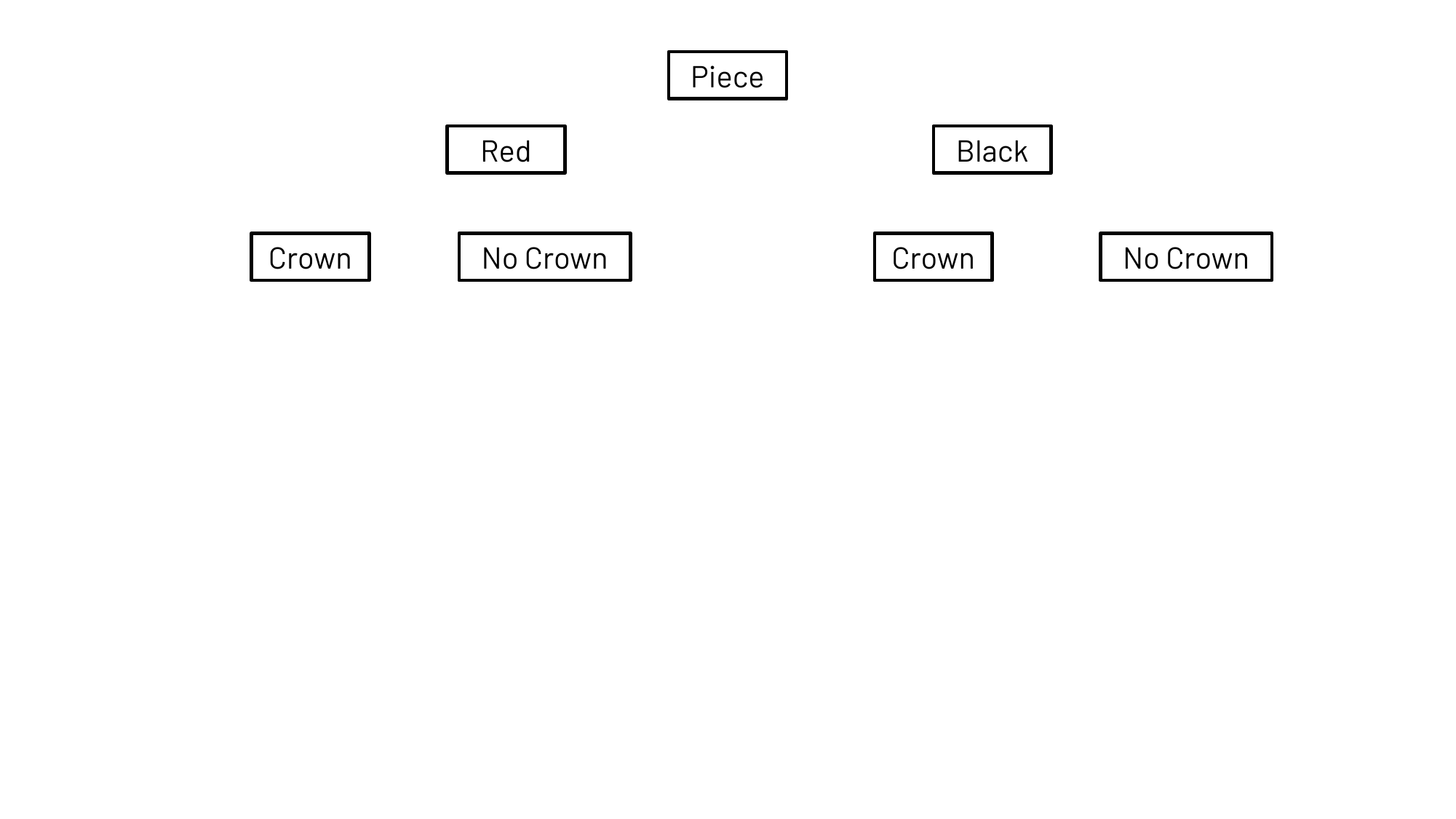

Piece
Red
Black
Crown
No Crown
Crown
No Crown